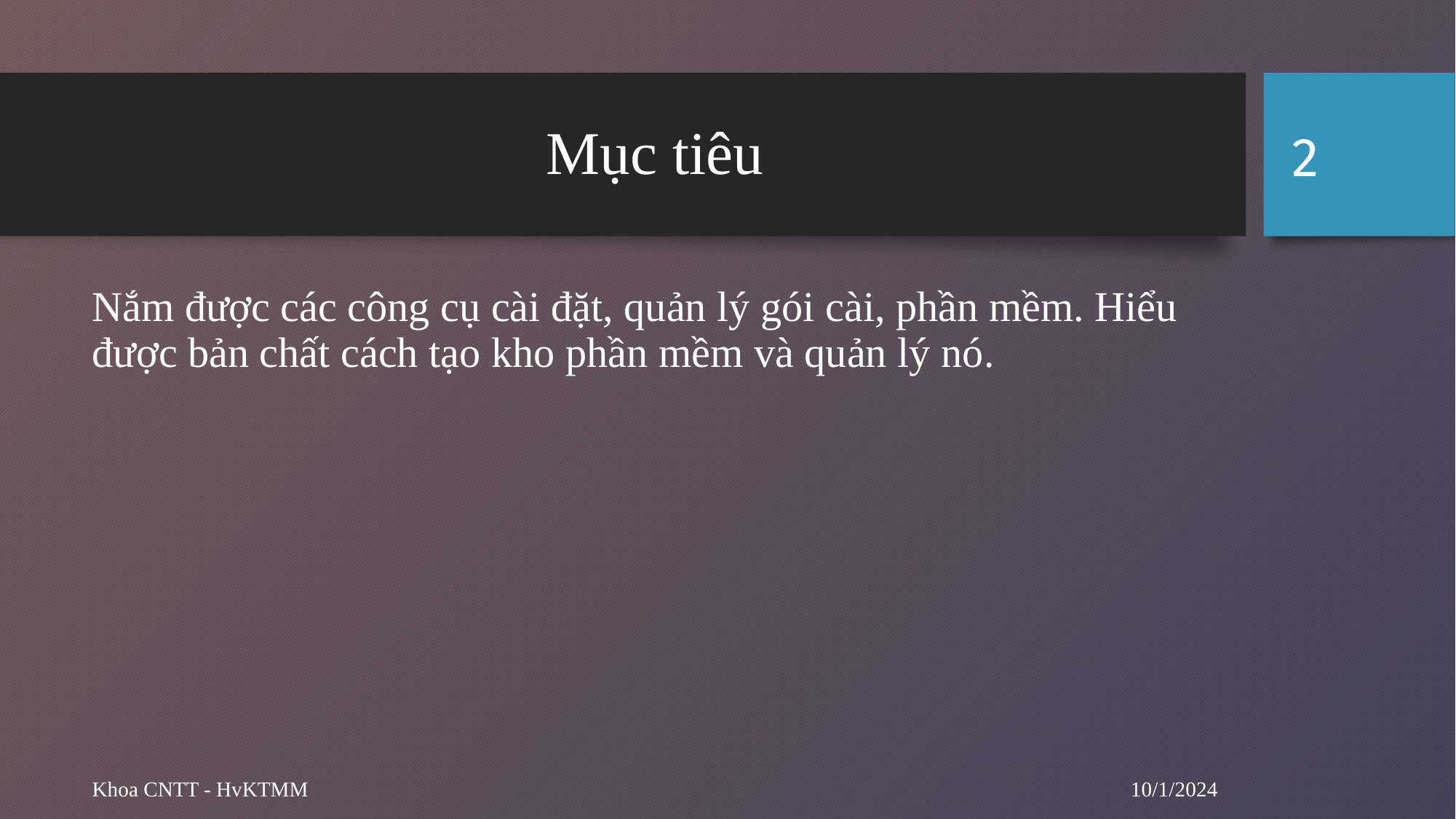

2
# Mục tiêu
Nắm được các công cụ cài đặt, quản lý gói cài, phần mềm. Hiểu được bản chất cách tạo kho phần mềm và quản lý nó.
10/1/2024
Khoa CNTT - HvKTMM